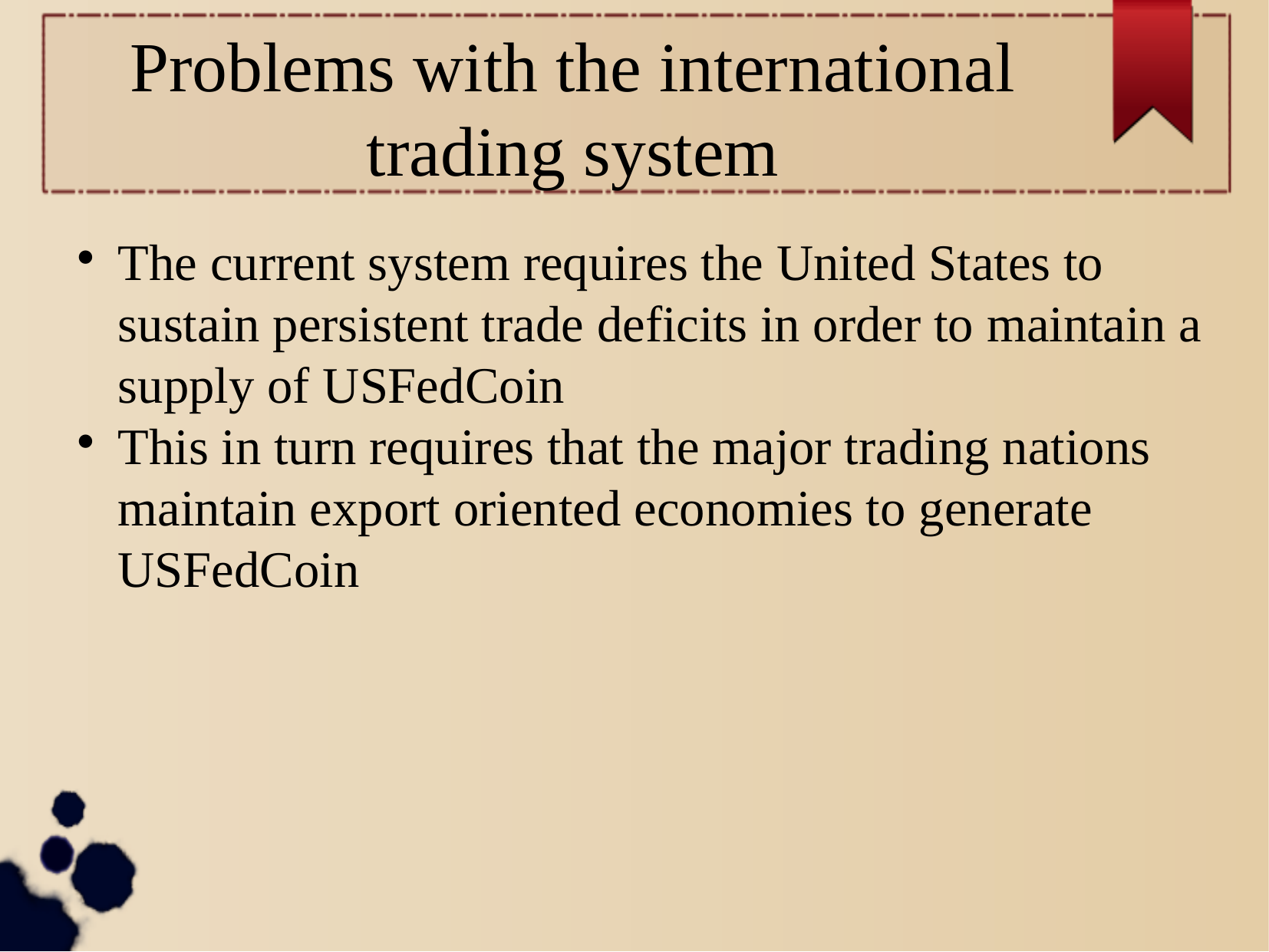

Problems with the international trading system
The current system requires the United States to sustain persistent trade deficits in order to maintain a supply of USFedCoin
This in turn requires that the major trading nations maintain export oriented economies to generate USFedCoin